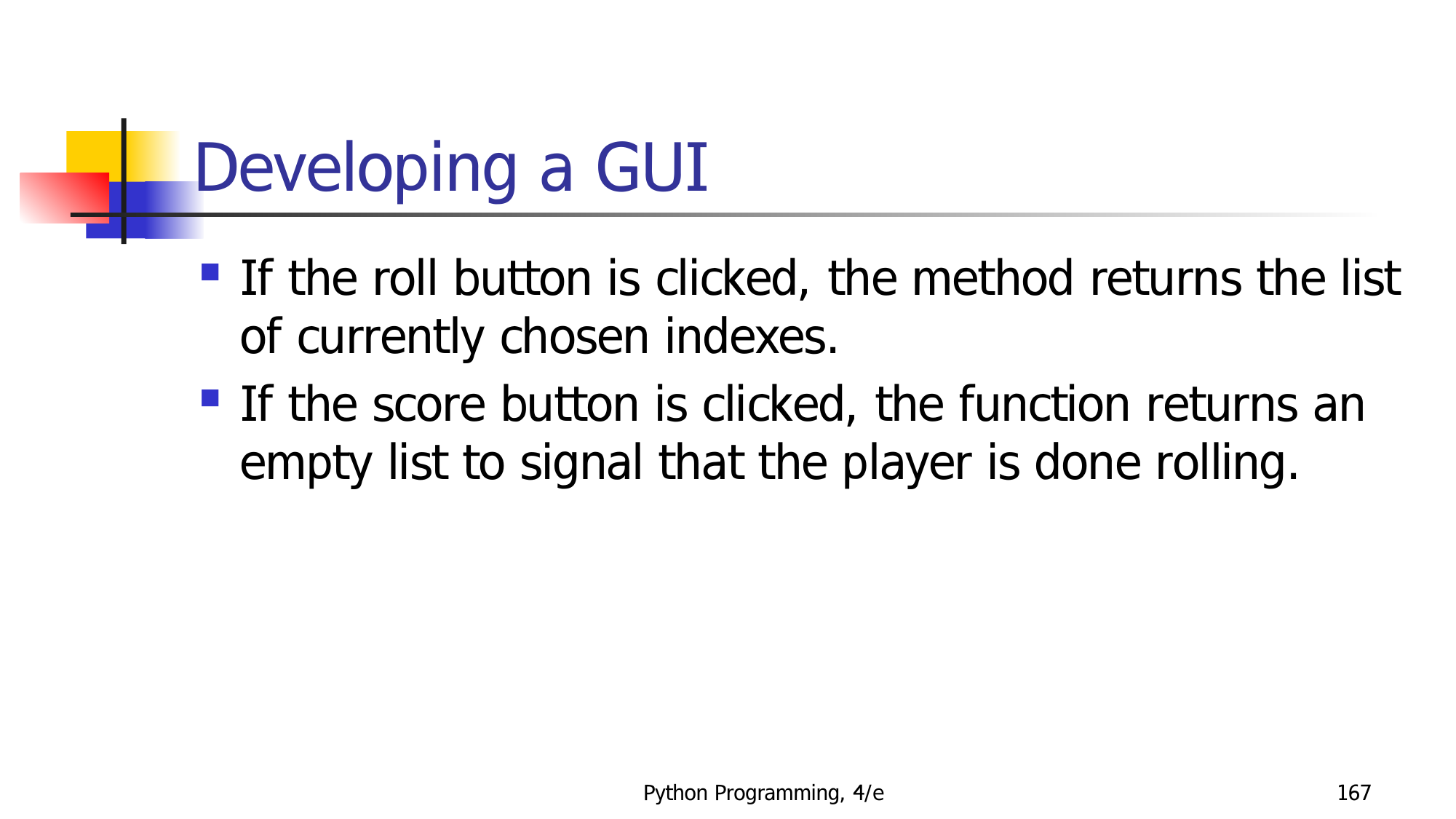

# Developing a GUI
If the roll button is clicked, the method returns the list of currently chosen indexes.
If the score button is clicked, the function returns an empty list to signal that the player is done rolling.
Python Programming, 4/e
167